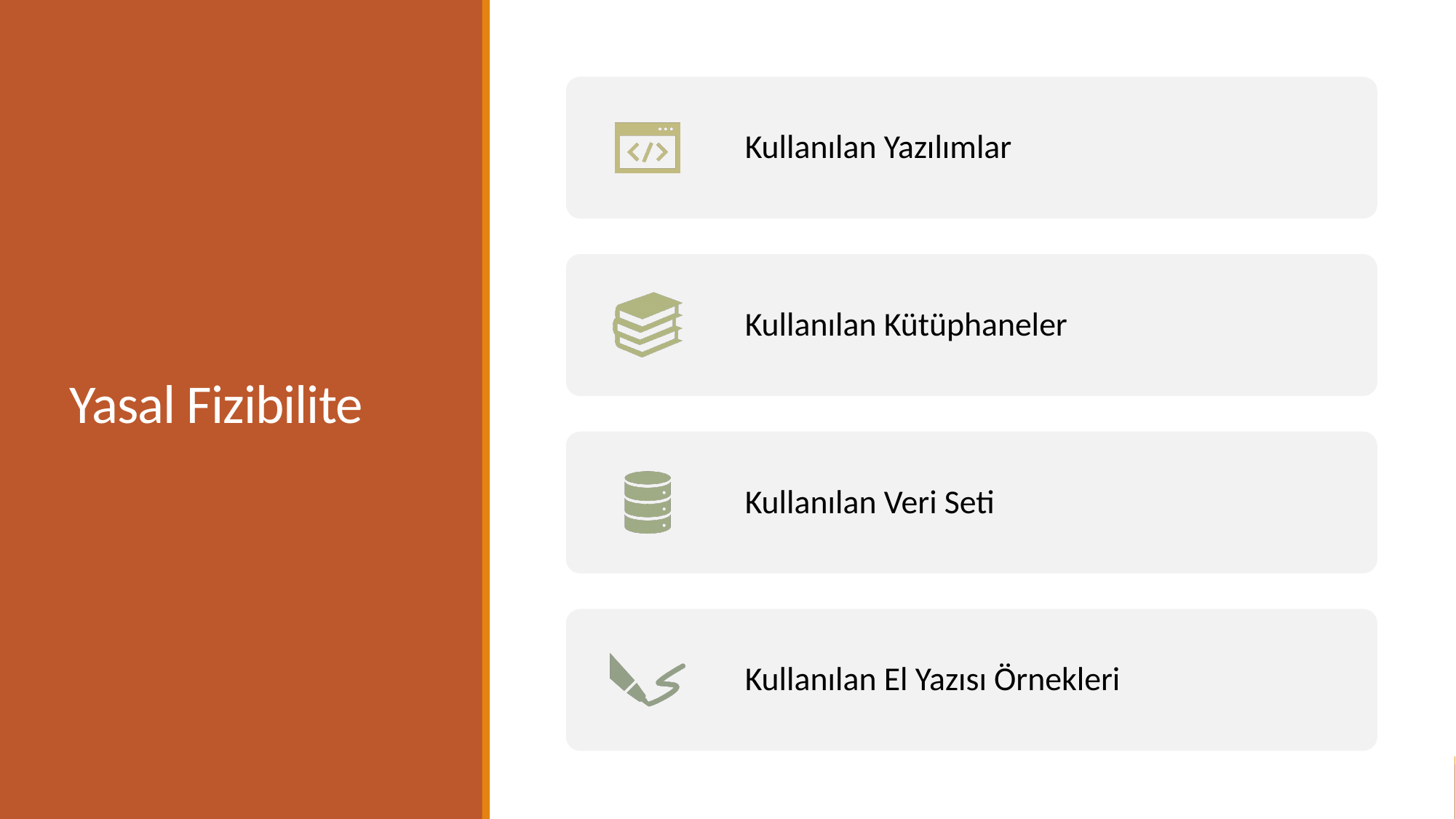

# Yasal Fizibilite
Kullanılan Yazılımlar
Kullanılan Kütüphaneler
Kullanılan Veri Seti
Kullanılan El Yazısı Örnekleri